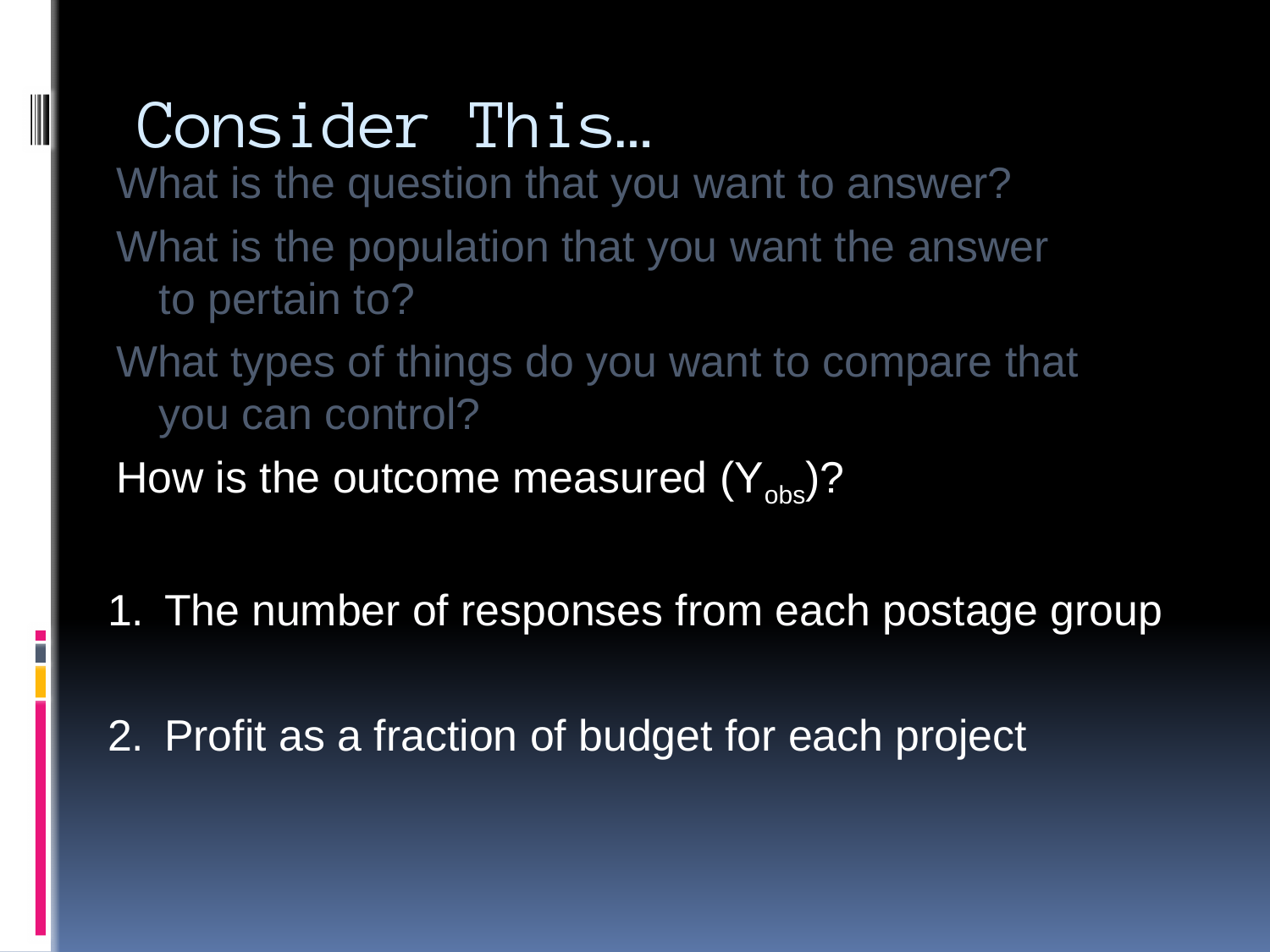

# Consider This…
What is the question that you want to answer?
What is the population that you want the answer
to pertain to?
What types of things do you want to compare that
you can control?
How is the outcome measured (Yobs)?

1.	The number of responses from each postage group

2.	Profit as a fraction of budget for each project